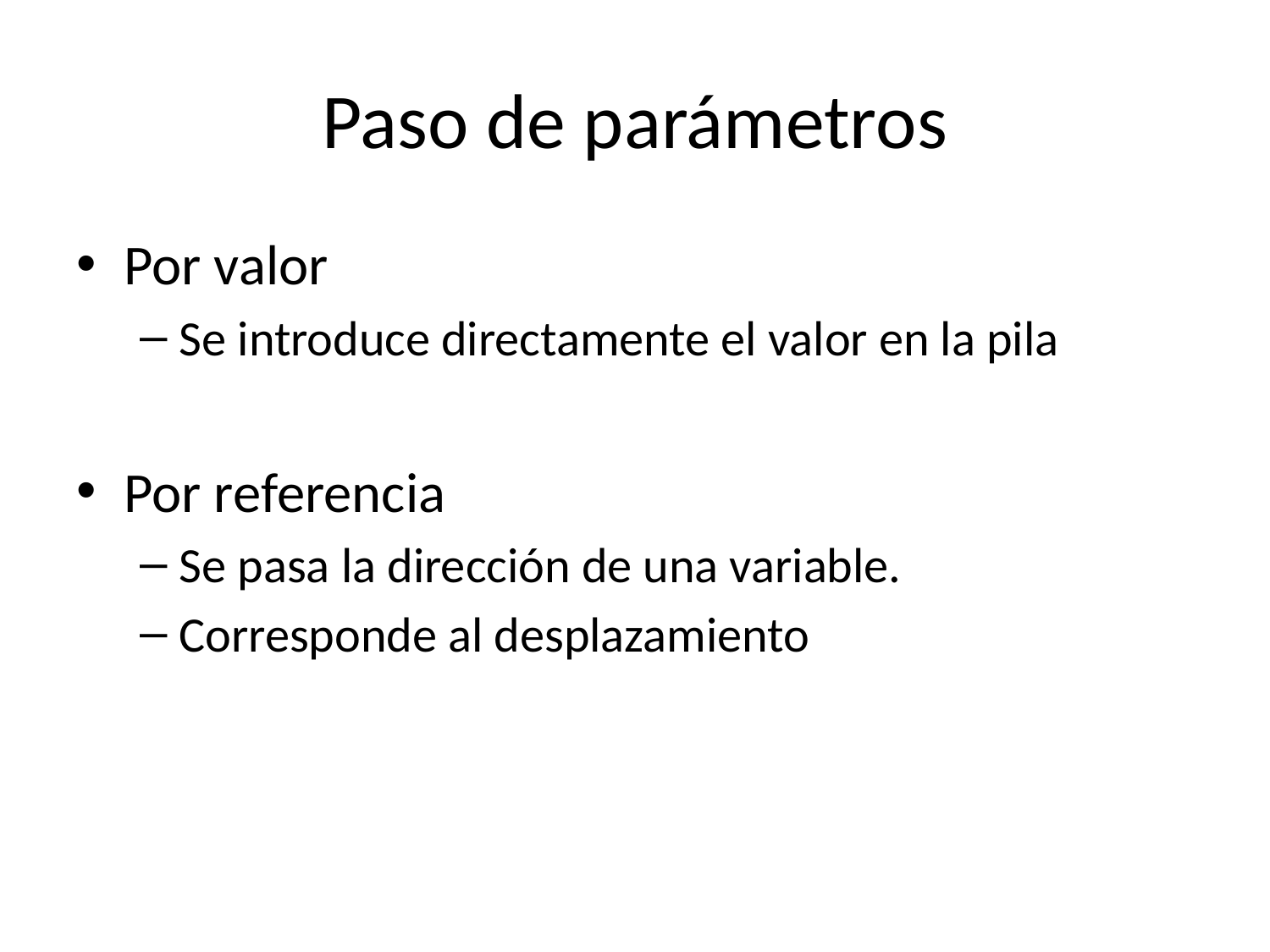

# Paso de parámetros
Por valor
Se introduce directamente el valor en la pila

Por referencia
Se pasa la dirección de una variable.
Corresponde al desplazamiento